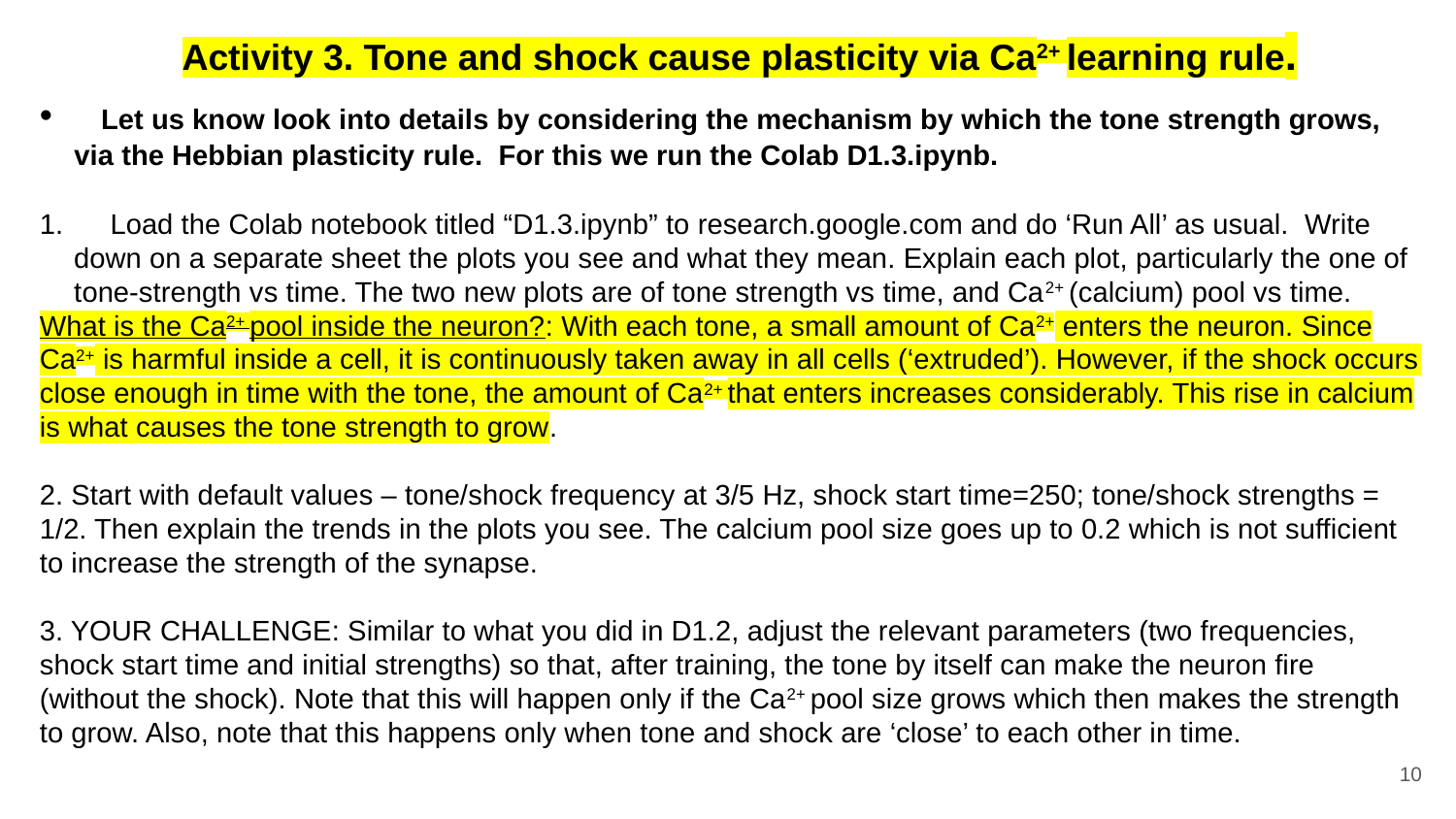

Activity 3. Tone and shock cause plasticity via Ca2+ learning rule.
 	Let us know look into details by considering the mechanism by which the tone strength grows, via the Hebbian plasticity rule.  For this we run the Colab D1.3.ipynb.
 	Load the Colab notebook titled “D1.3.ipynb” to research.google.com and do ‘Run All’ as usual.  Write down on a separate sheet the plots you see and what they mean. Explain each plot, particularly the one of tone-strength vs time. The two new plots are of tone strength vs time, and Ca2+ (calcium) pool vs time.
What is the Ca2+ pool inside the neuron?: With each tone, a small amount of Ca2+ enters the neuron. Since Ca2+ is harmful inside a cell, it is continuously taken away in all cells (‘extruded’). However, if the shock occurs close enough in time with the tone, the amount of Ca2+ that enters increases considerably. This rise in calcium is what causes the tone strength to grow.

2. Start with default values – tone/shock frequency at 3/5 Hz, shock start time=250; tone/shock strengths = 1/2. Then explain the trends in the plots you see. The calcium pool size goes up to 0.2 which is not sufficient to increase the strength of the synapse.

3. YOUR CHALLENGE: Similar to what you did in D1.2, adjust the relevant parameters (two frequencies,  shock start time and initial strengths) so that, after training, the tone by itself can make the neuron fire (without the shock). Note that this will happen only if the Ca2+ pool size grows which then makes the strength to grow. Also, note that this happens only when tone and shock are ‘close’ to each other in time.

10